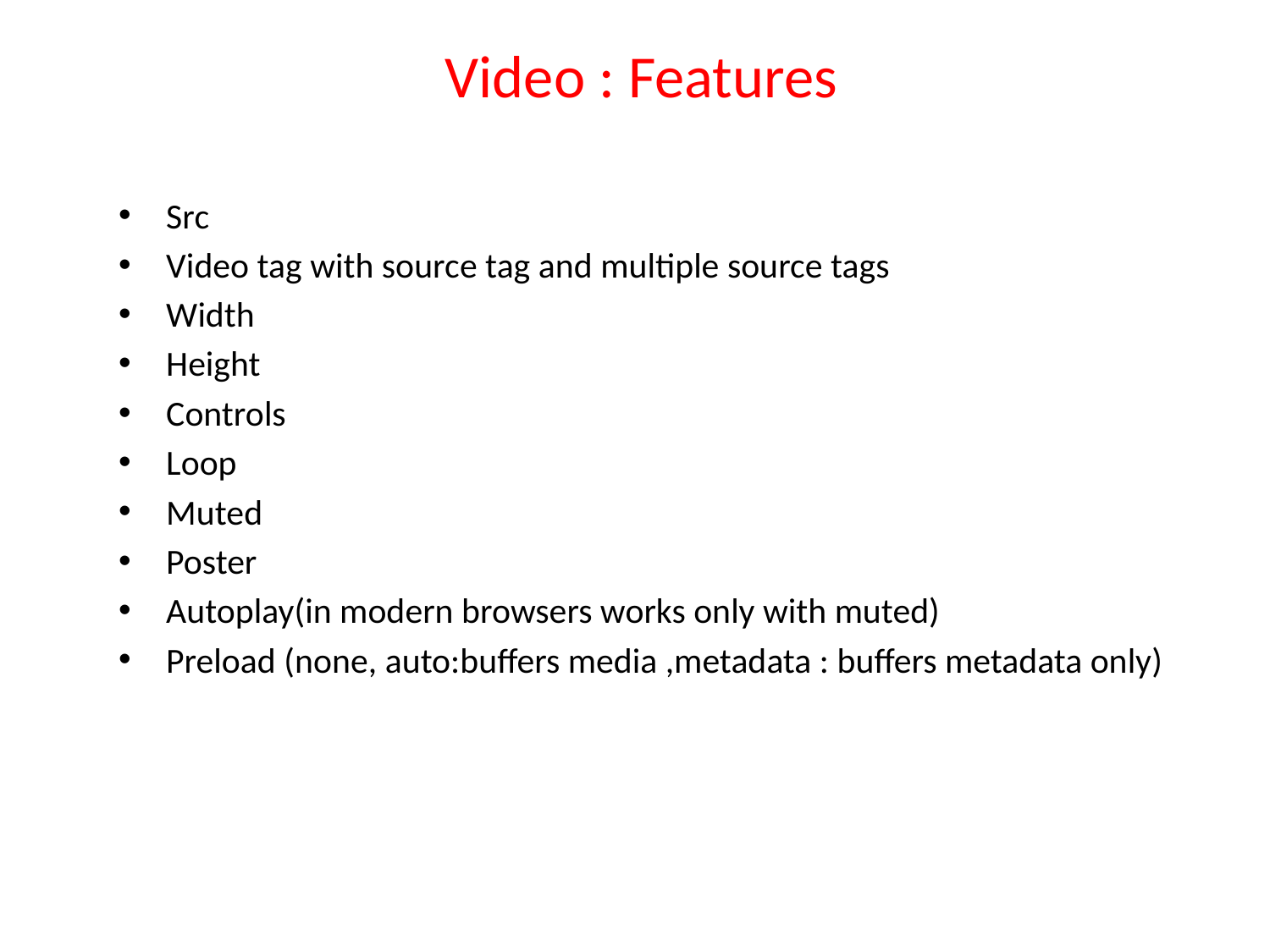

# Video : Features

Src
Video tag with source tag and multiple source tags
Width
Height
Controls
Loop
Muted
Poster
Autoplay(in modern browsers works only with muted)
Preload (none, auto:buffers media ,metadata : buffers metadata only)